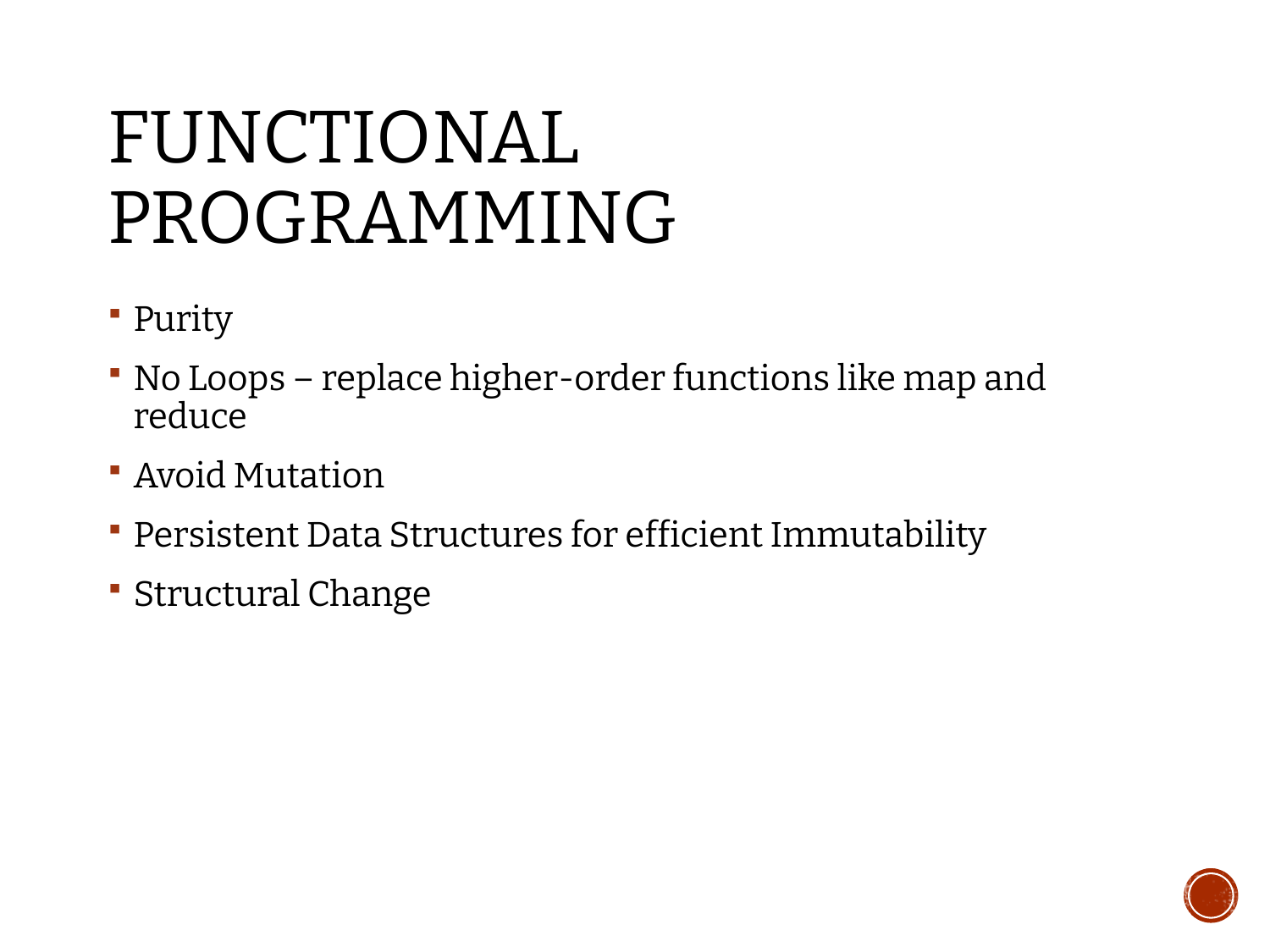

# Functional programming
Purity
No Loops – replace higher-order functions like map and reduce
Avoid Mutation
Persistent Data Structures for efficient Immutability
Structural Change